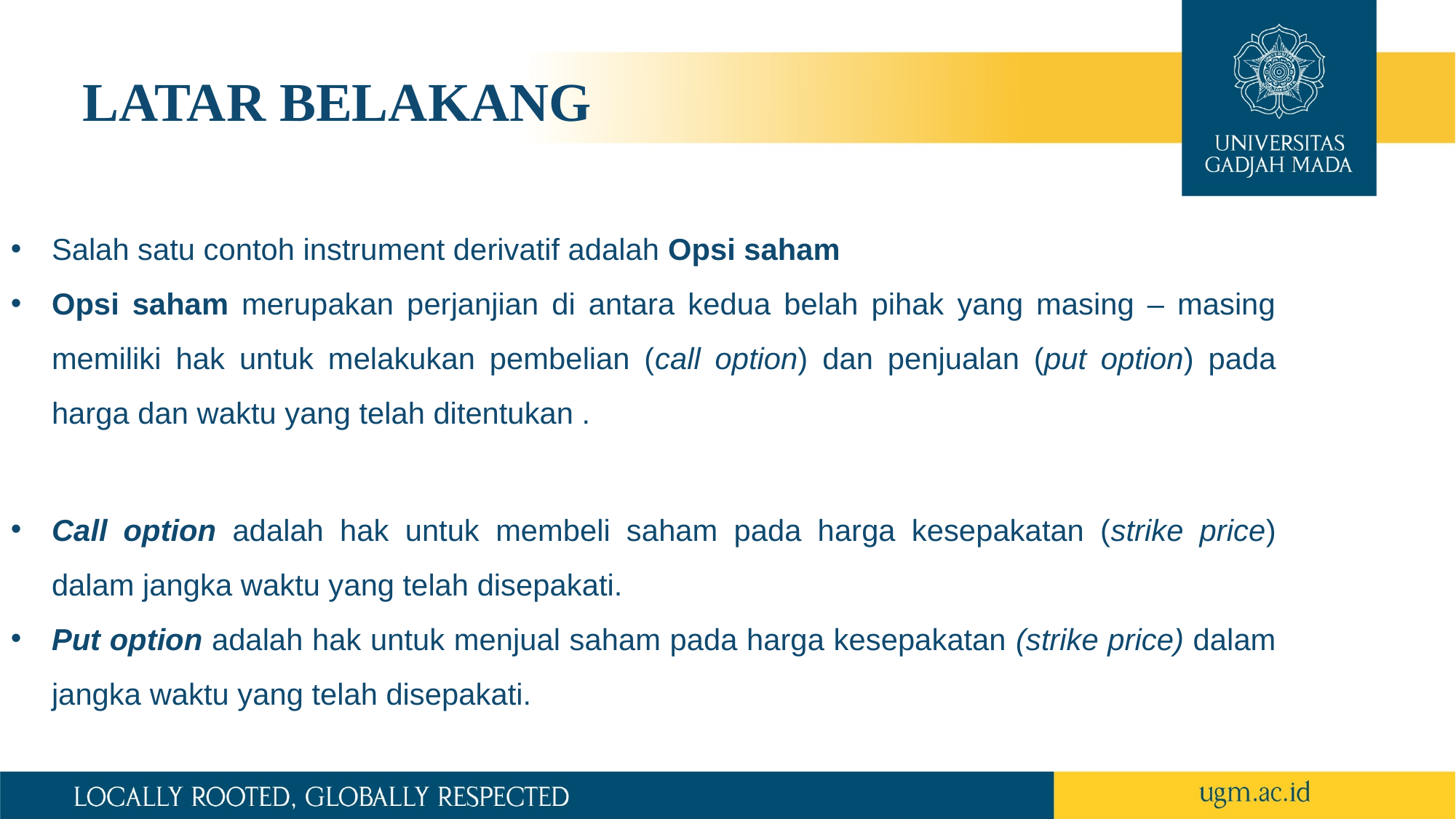

# LATAR BELAKANG
Salah satu contoh instrument derivatif adalah Opsi saham
Opsi saham merupakan perjanjian di antara kedua belah pihak yang masing – masing memiliki hak untuk melakukan pembelian (call option) dan penjualan (put option) pada harga dan waktu yang telah ditentukan .
Call option adalah hak untuk membeli saham pada harga kesepakatan (strike price) dalam jangka waktu yang telah disepakati.
Put option adalah hak untuk menjual saham pada harga kesepakatan (strike price) dalam jangka waktu yang telah disepakati.